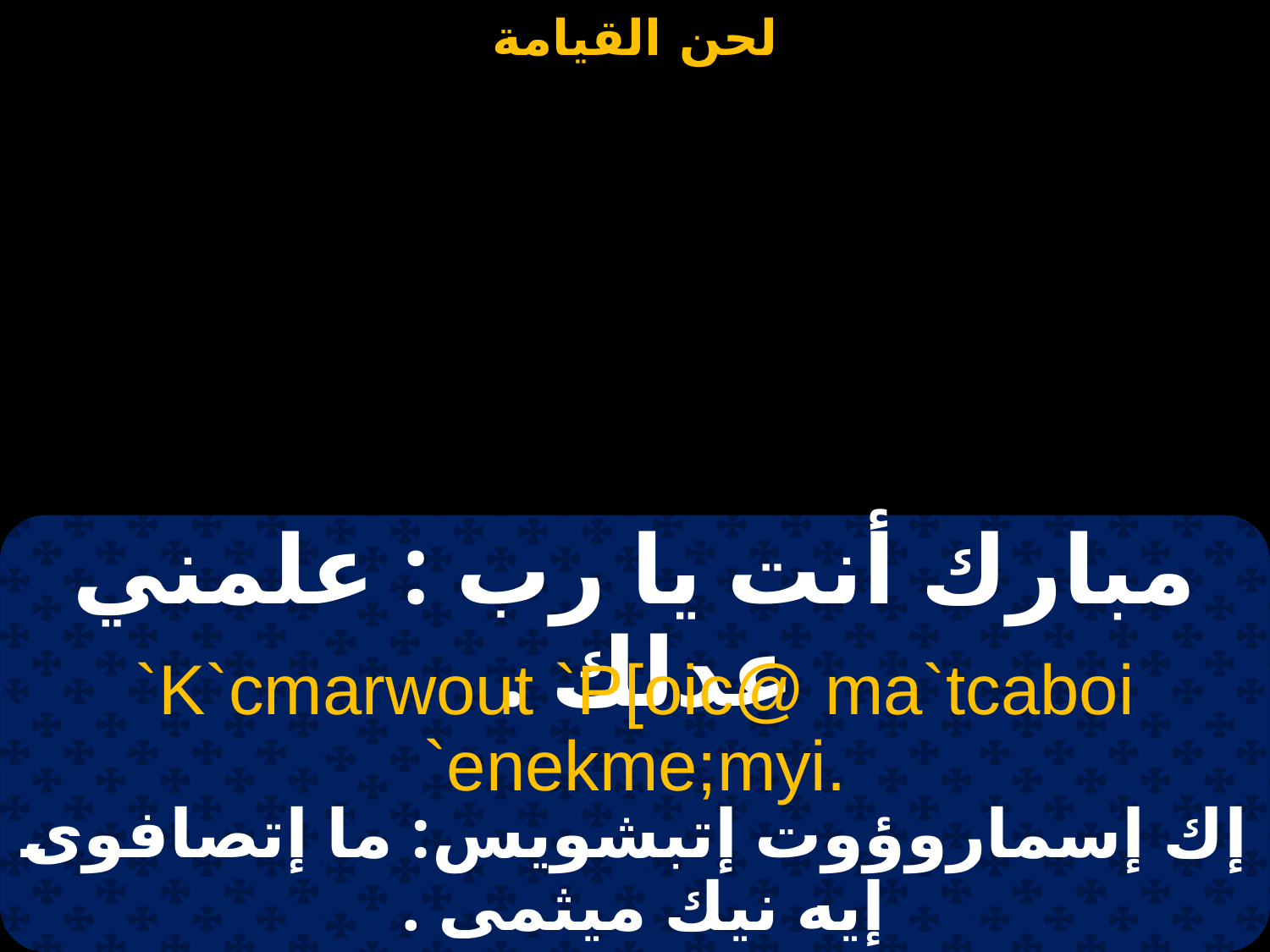

#
مبارك أنت يا رب : علمني عدلك .
`K`cmarwout `P[oic@ ma`tcaboi `enekme;myi.
إك إسماروؤوت إتبشويس: ما إتصافوى إيه نيك ميثمى .